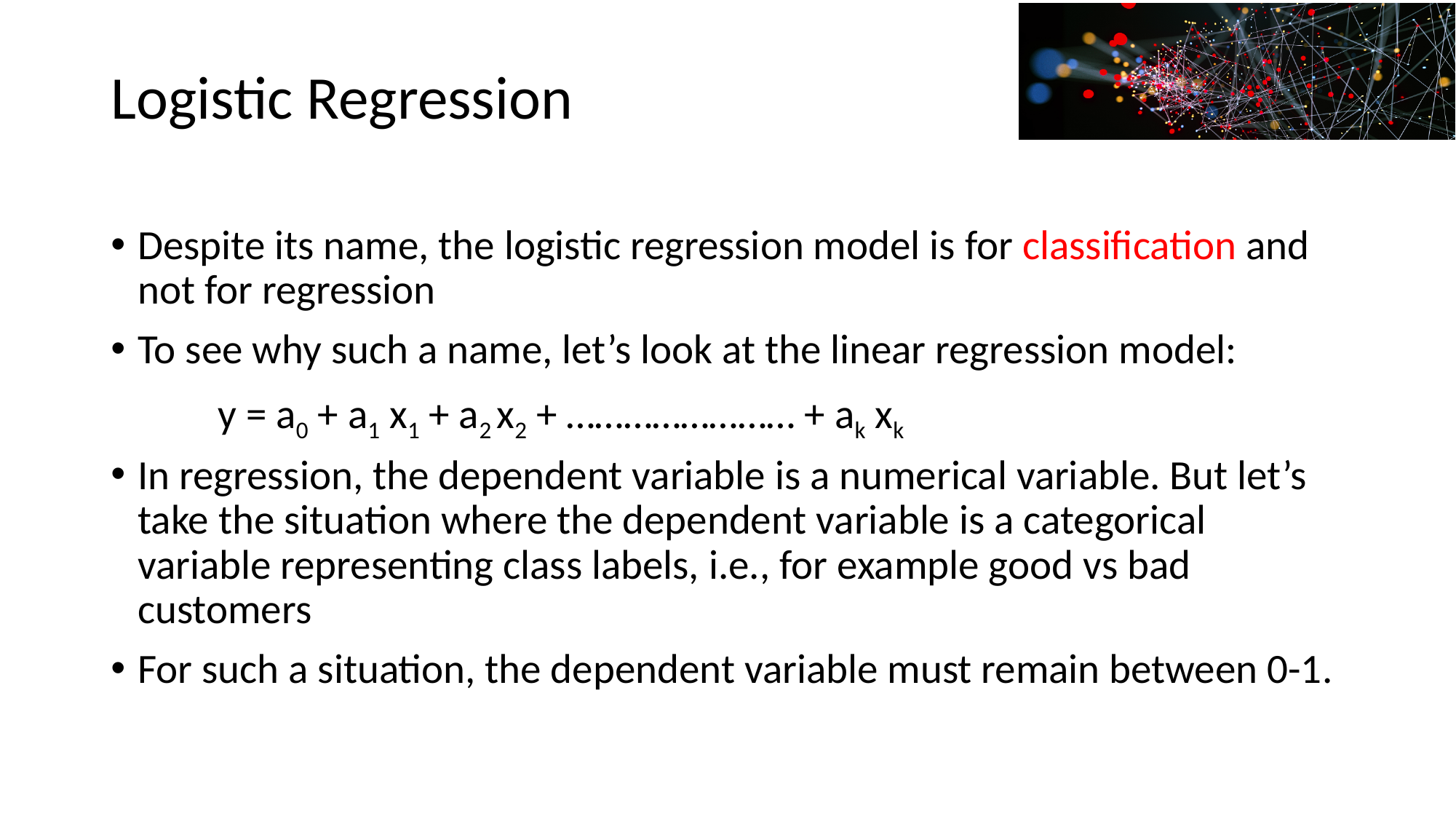

# Logistic Regression
Despite its name, the logistic regression model is for classification and not for regression
To see why such a name, let’s look at the linear regression model:
 	y = a0 + a1 x1 + a2 x2 + …………………… + ak xk
In regression, the dependent variable is a numerical variable. But let’s take the situation where the dependent variable is a categorical variable representing class labels, i.e., for example good vs bad customers
For such a situation, the dependent variable must remain between 0-1.